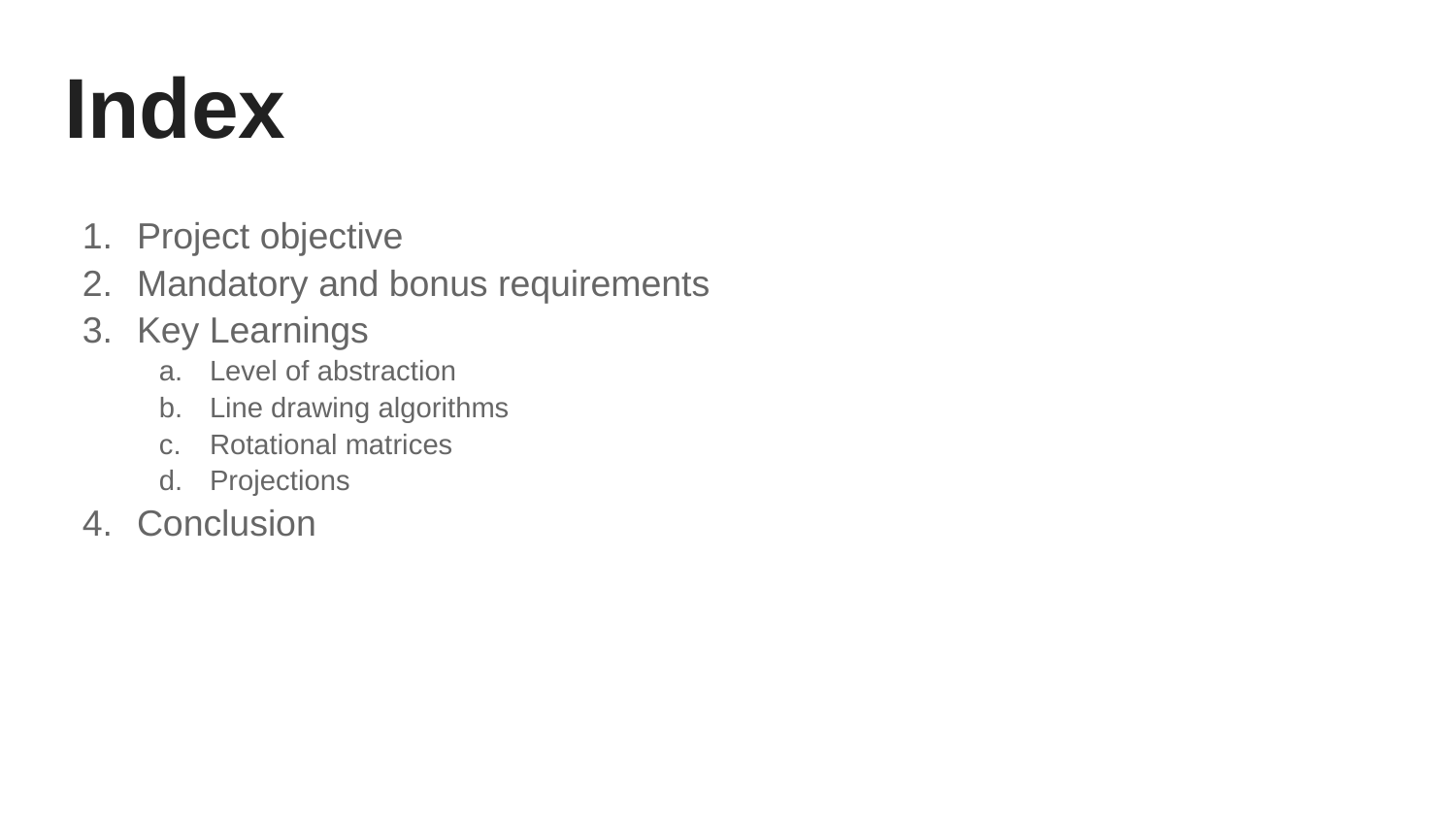

# Index
Project objective
Mandatory and bonus requirements
Key Learnings
Level of abstraction
Line drawing algorithms
Rotational matrices
Projections
Conclusion